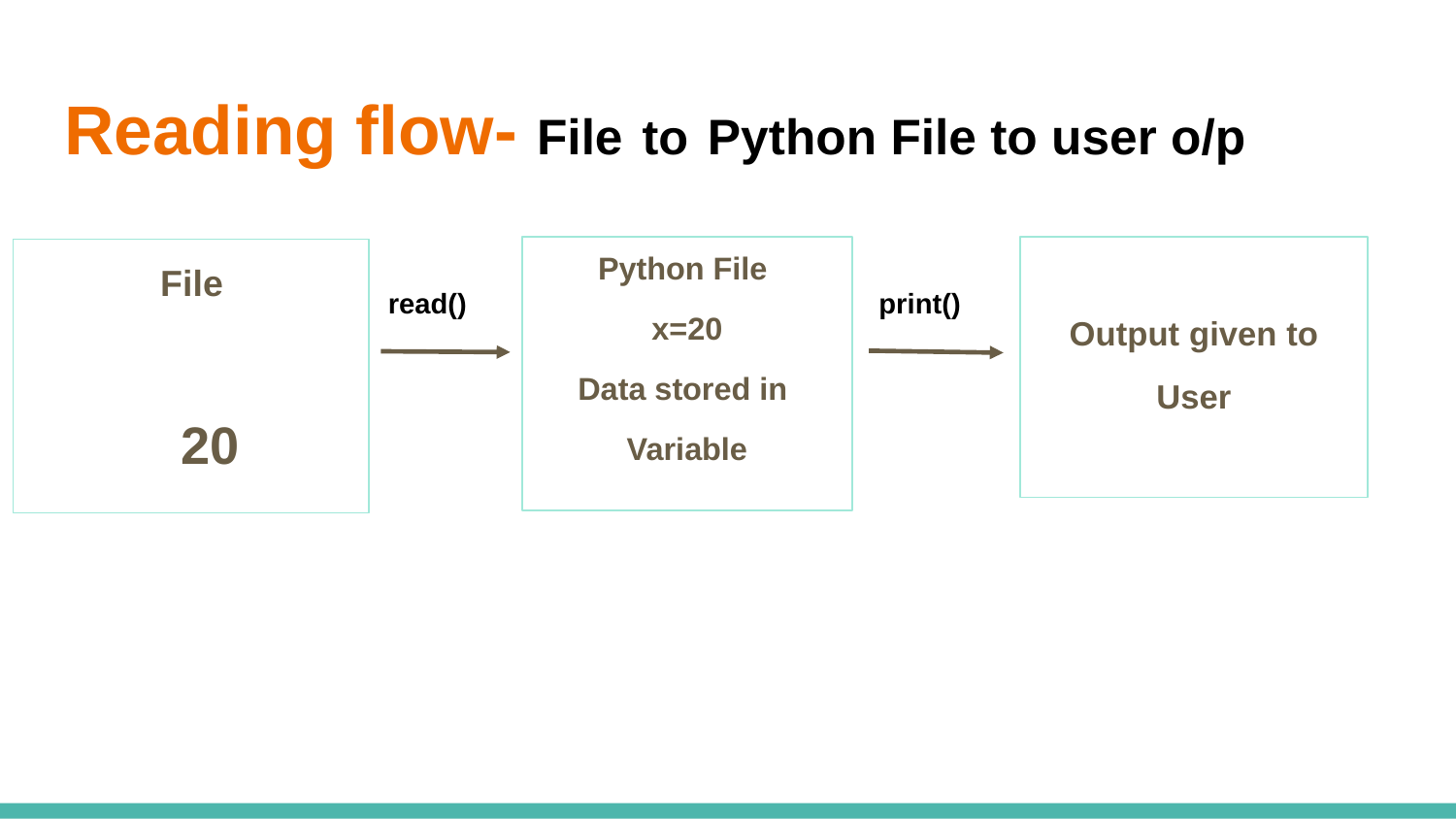

# Reading flow- File to Python File to user o/p
Python File
x=20
Data stored in
Variable

Output given to
User
              File

               20

read()
print()